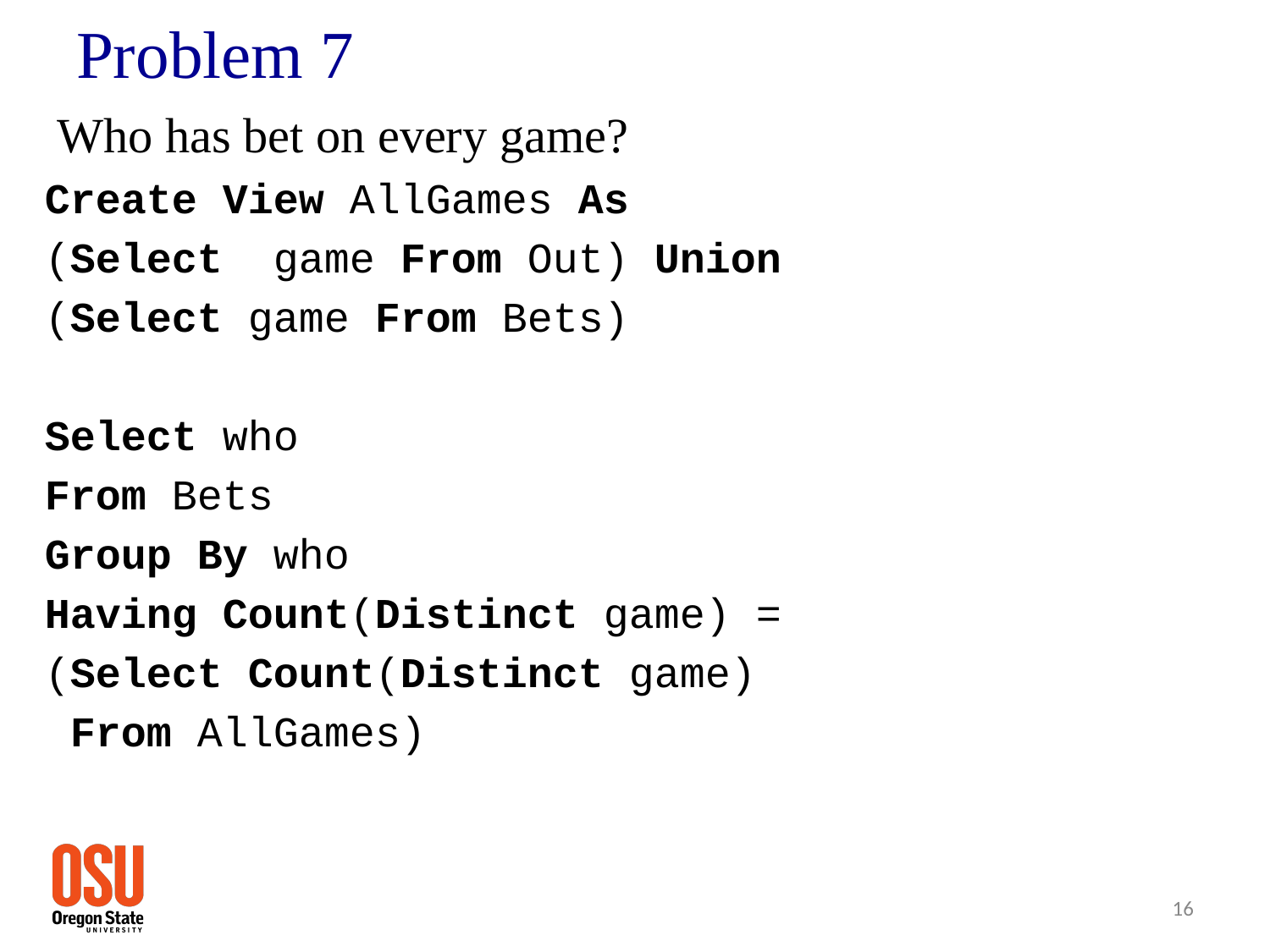

# Problem 7
 Who has bet on every game?
Create View AllGames As
(Select  game From Out) Union
(Select game From Bets)

Select who
From Bets
Group By who
Having Count(Distinct game) =
(Select Count(Distinct game)
 From AllGames)

16